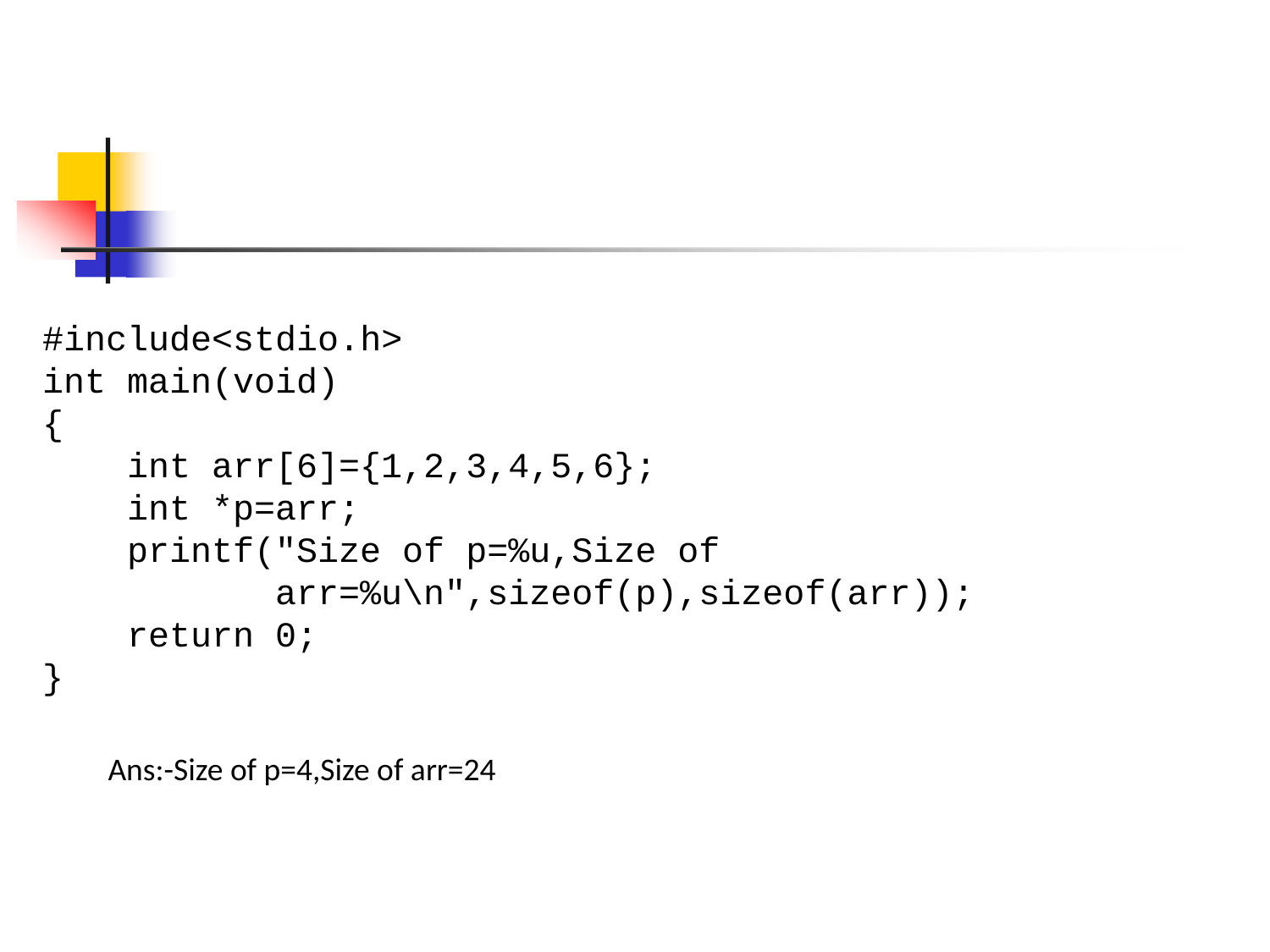

#include<stdio.h>
int main(void)
{
    int arr[6]={1,2,3,4,5,6};
    int *p=arr;
    printf("Size of p=%u,Size of                         	     arr=%u\n",sizeof(p),sizeof(arr));
    return 0;
}

Ans:-Size of p=4,Size of arr=24